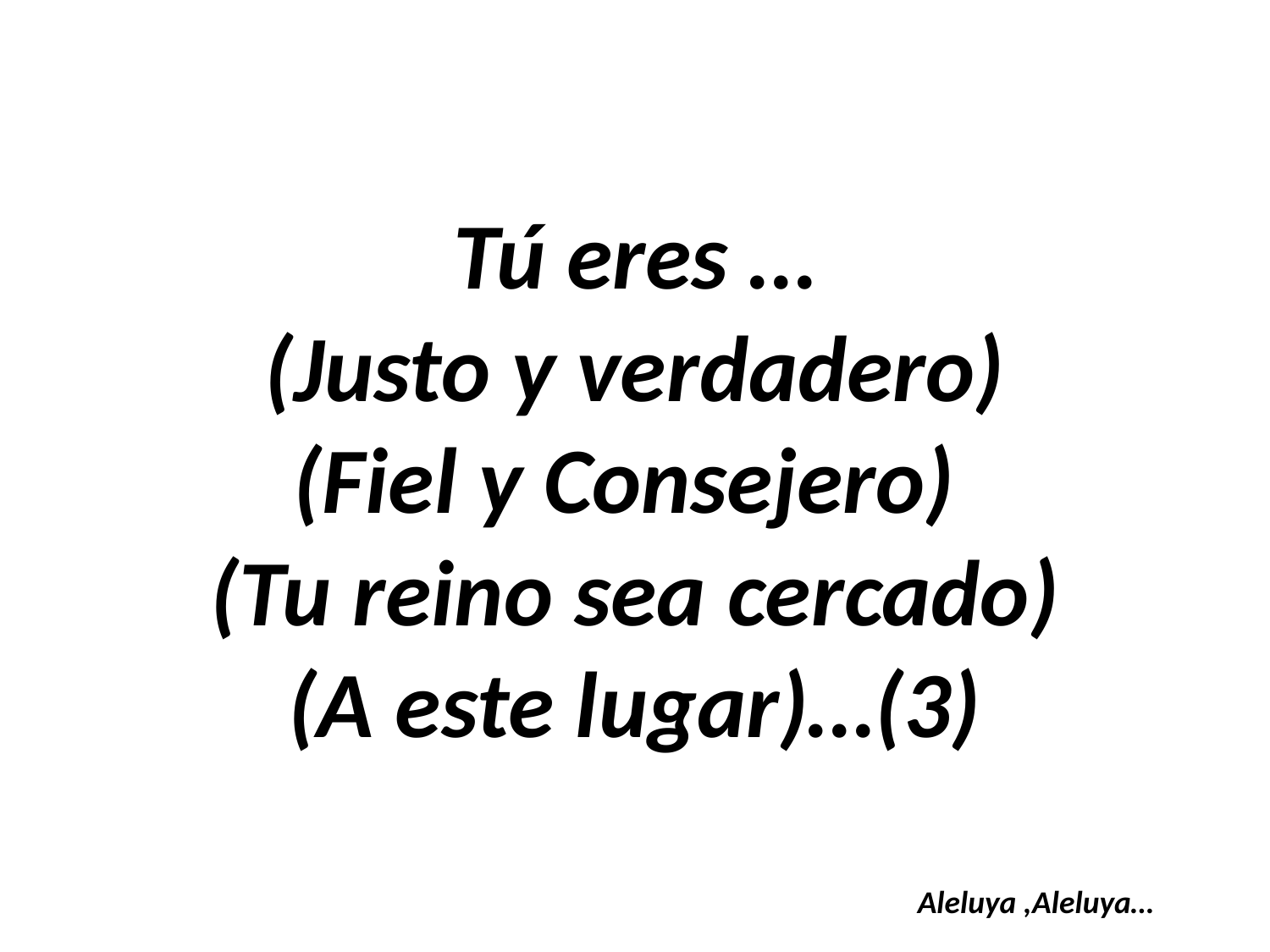

Tú eres …
(Justo y verdadero)
(Fiel y Consejero)
(Tu reino sea cercado)
(A este lugar)…(3)
Aleluya ,Aleluya…